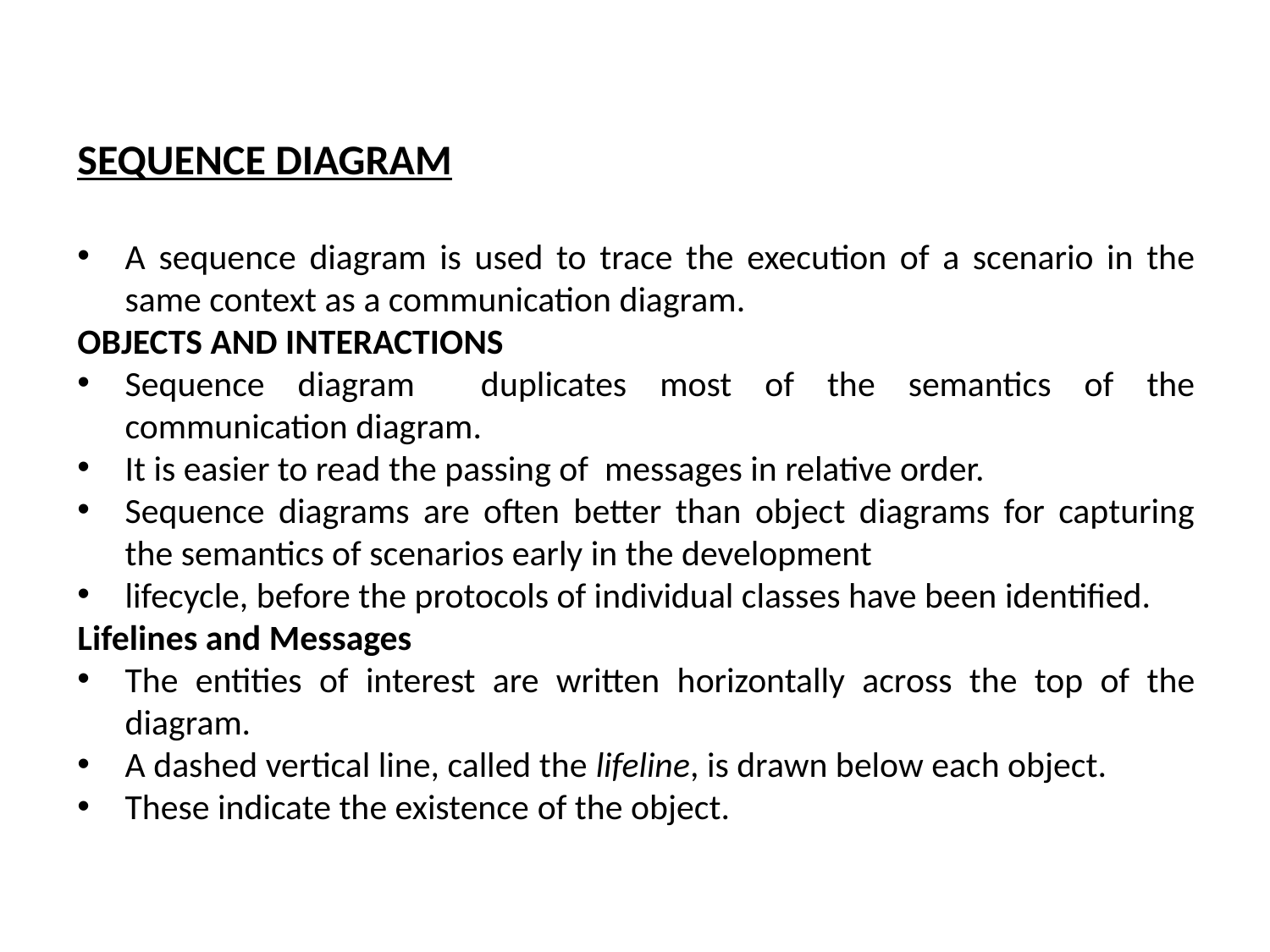

SEQUENCE DIAGRAM

A sequence diagram is used to trace the execution of a scenario in the same context as a communication diagram.
OBJECTS AND INTERACTIONS
Sequence diagram  duplicates most of the semantics of the communication diagram.
It is easier to read the passing of  messages in relative order.
Sequence diagrams are often better than object diagrams for capturing the semantics of scenarios early in the development
lifecycle, before the protocols of individual classes have been identified.
Lifelines and Messages
The entities of interest are written horizontally across the top of the diagram.
A dashed vertical line, called the lifeline, is drawn below each object.
These indicate the existence of the object.